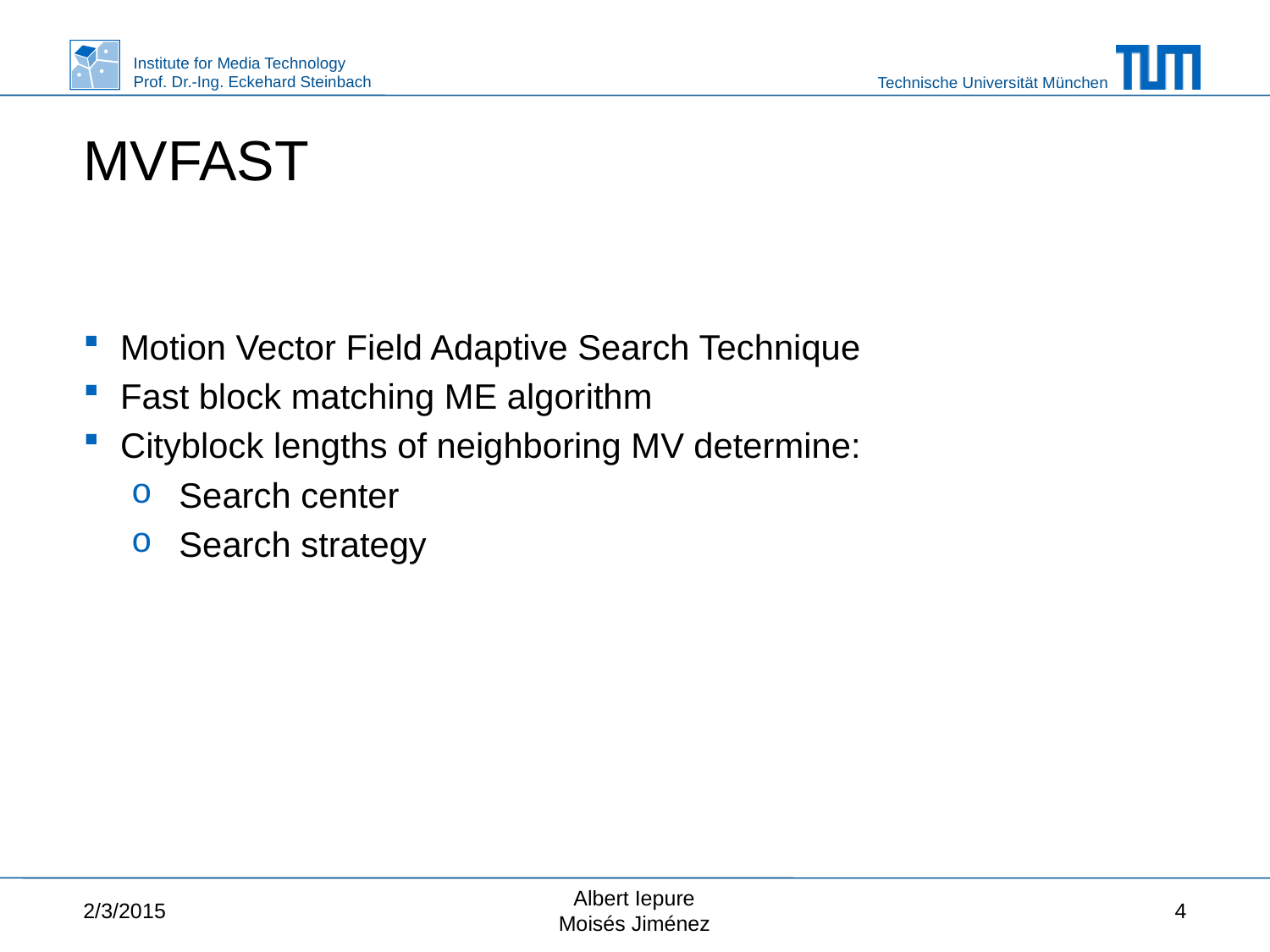

# MVFAST
Motion Vector Field Adaptive Search Technique
Fast block matching ME algorithm
Cityblock lengths of neighboring MV determine:
Search center
Search strategy

2/3/2015
Albert Iepure
Moisés Jiménez
4